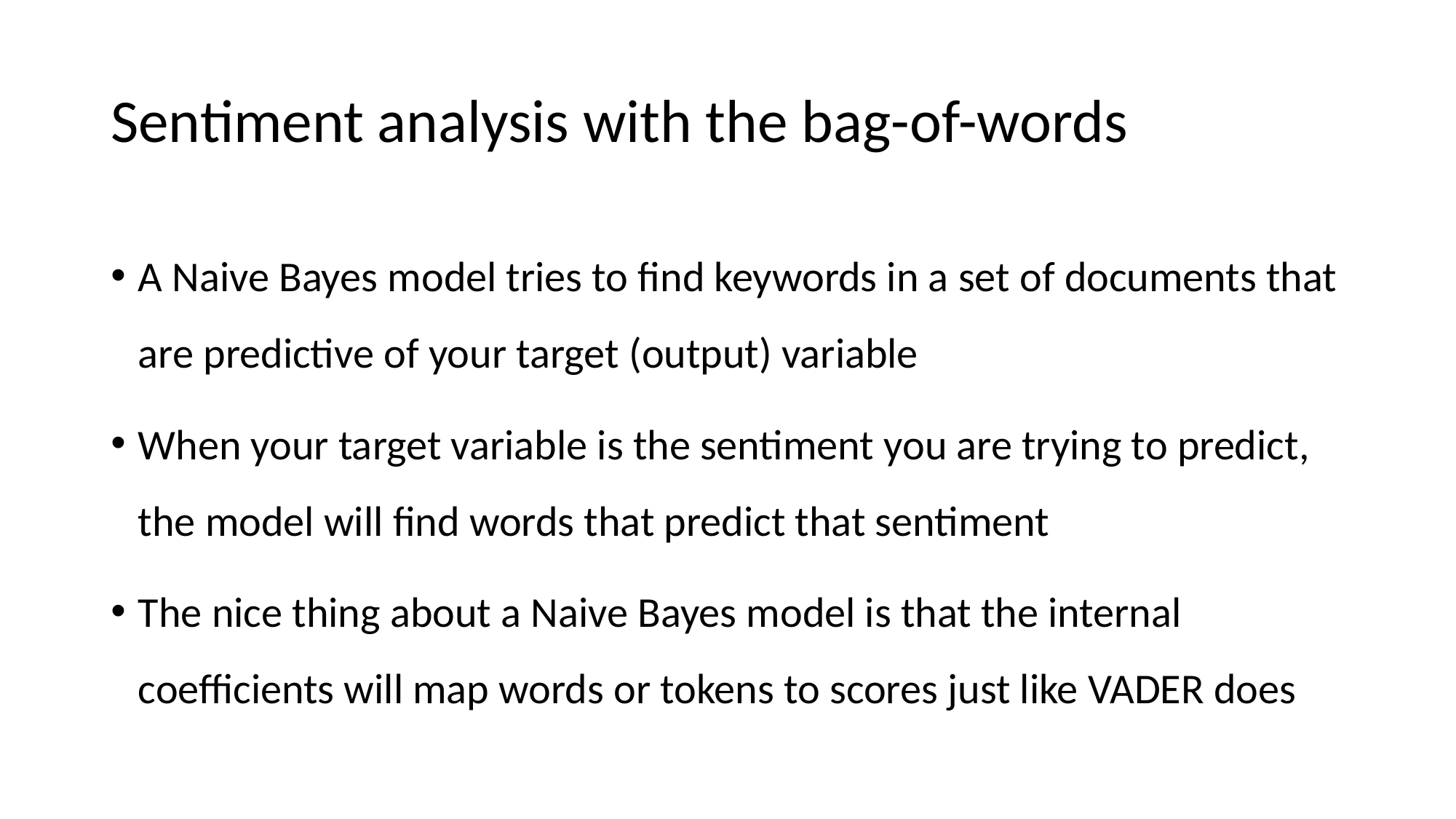

# Sentiment analysis with the bag-of-words
A Naive Bayes model tries to find keywords in a set of documents that are predictive of your target (output) variable
When your target variable is the sentiment you are trying to predict, the model will find words that predict that sentiment
The nice thing about a Naive Bayes model is that the internal coefficients will map words or tokens to scores just like VADER does